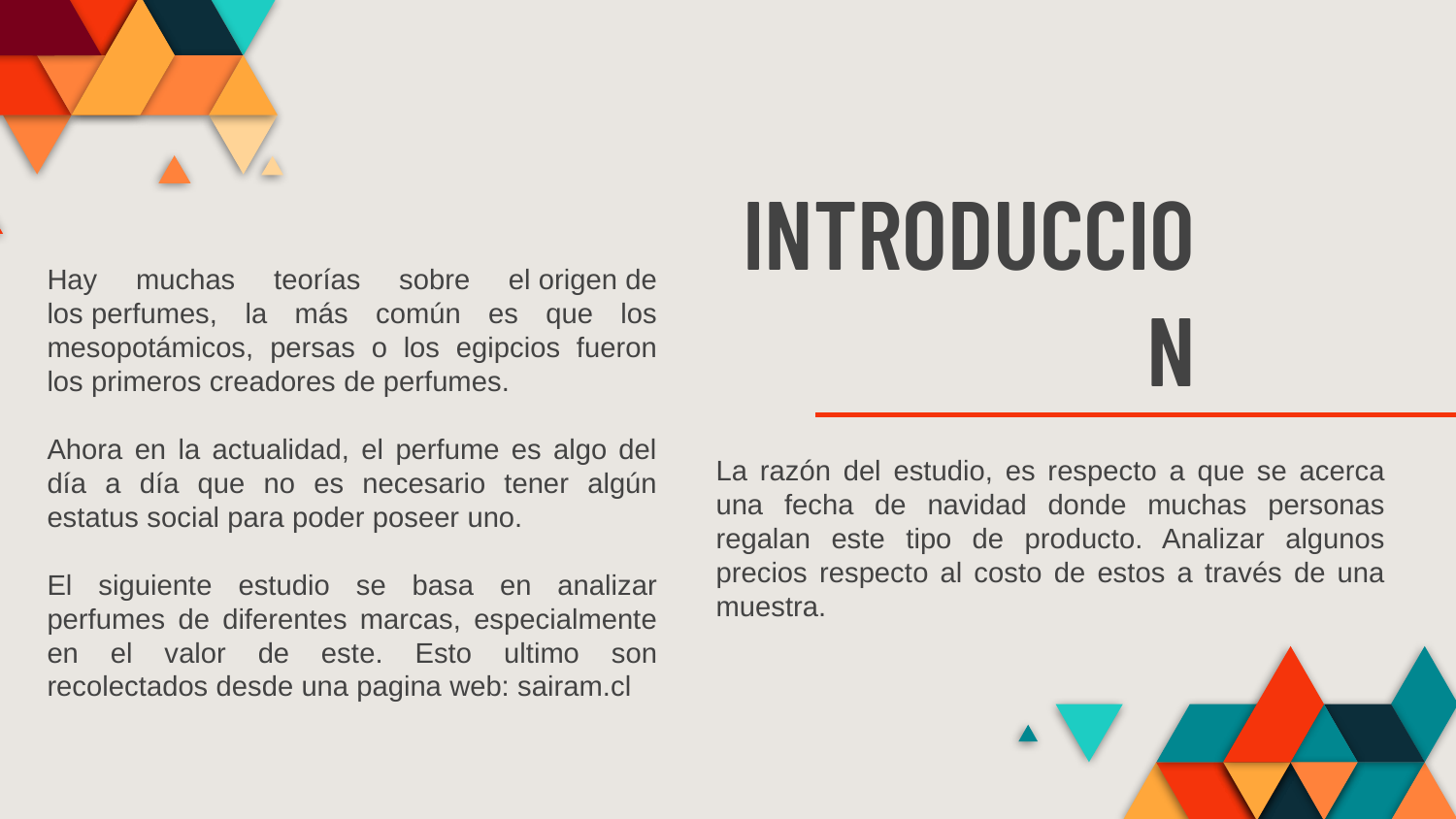

Hay muchas teorías sobre el origen de los perfumes, la más común es que los mesopotámicos, persas o los egipcios fueron los primeros creadores de perfumes.

Ahora en la actualidad, el perfume es algo del día a día que no es necesario tener algún estatus social para poder poseer uno.

El siguiente estudio se basa en analizar perfumes de diferentes marcas, especialmente en el valor de este. Esto ultimo son recolectados desde una pagina web: sairam.cl
# INTRODUCCION
La razón del estudio, es respecto a que se acerca una fecha de navidad donde muchas personas regalan este tipo de producto. Analizar algunos precios respecto al costo de estos a través de una muestra.